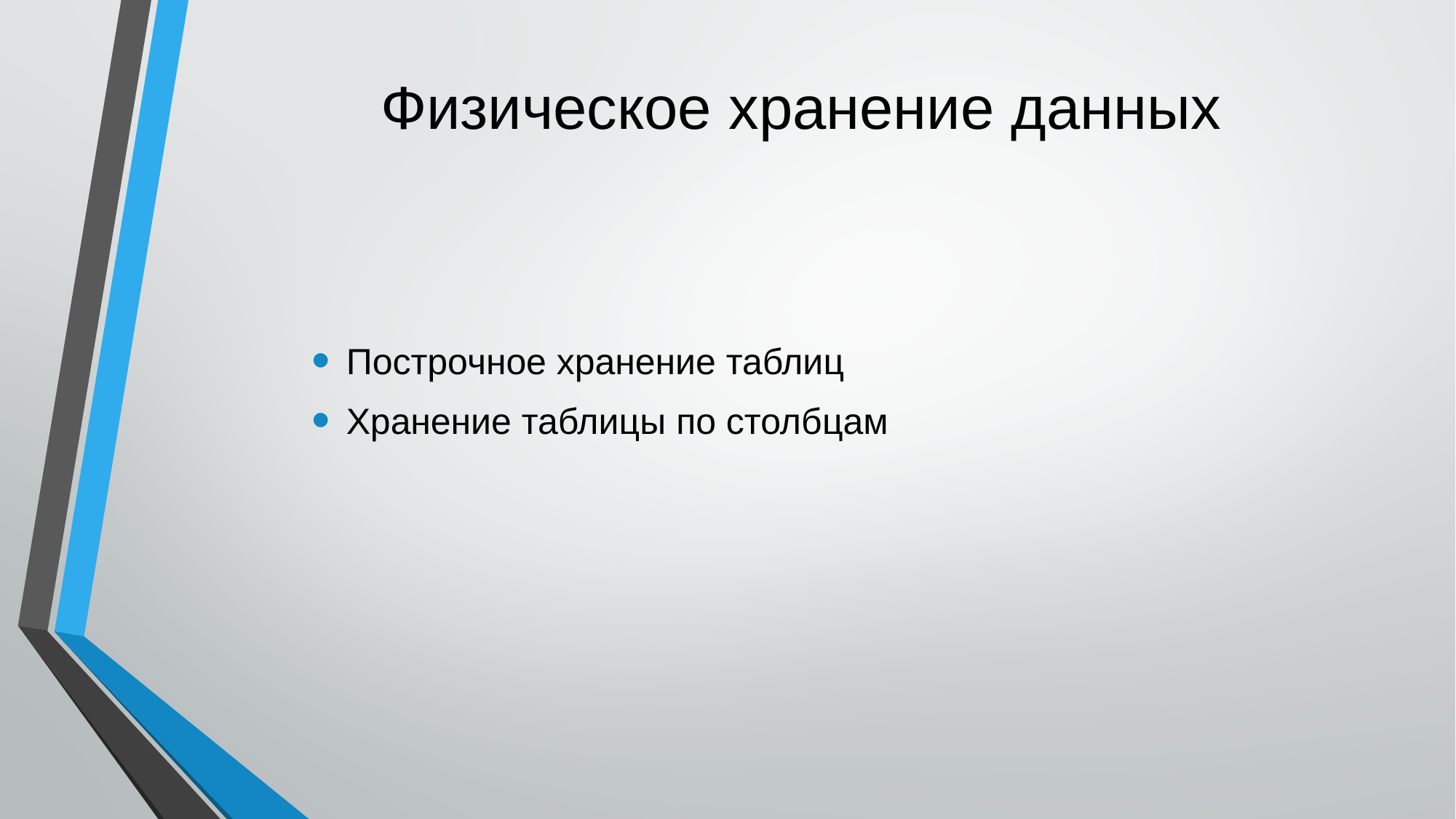

Физическое хранение данных
# Построчное хранение таблиц
Хранение таблицы по столбцам